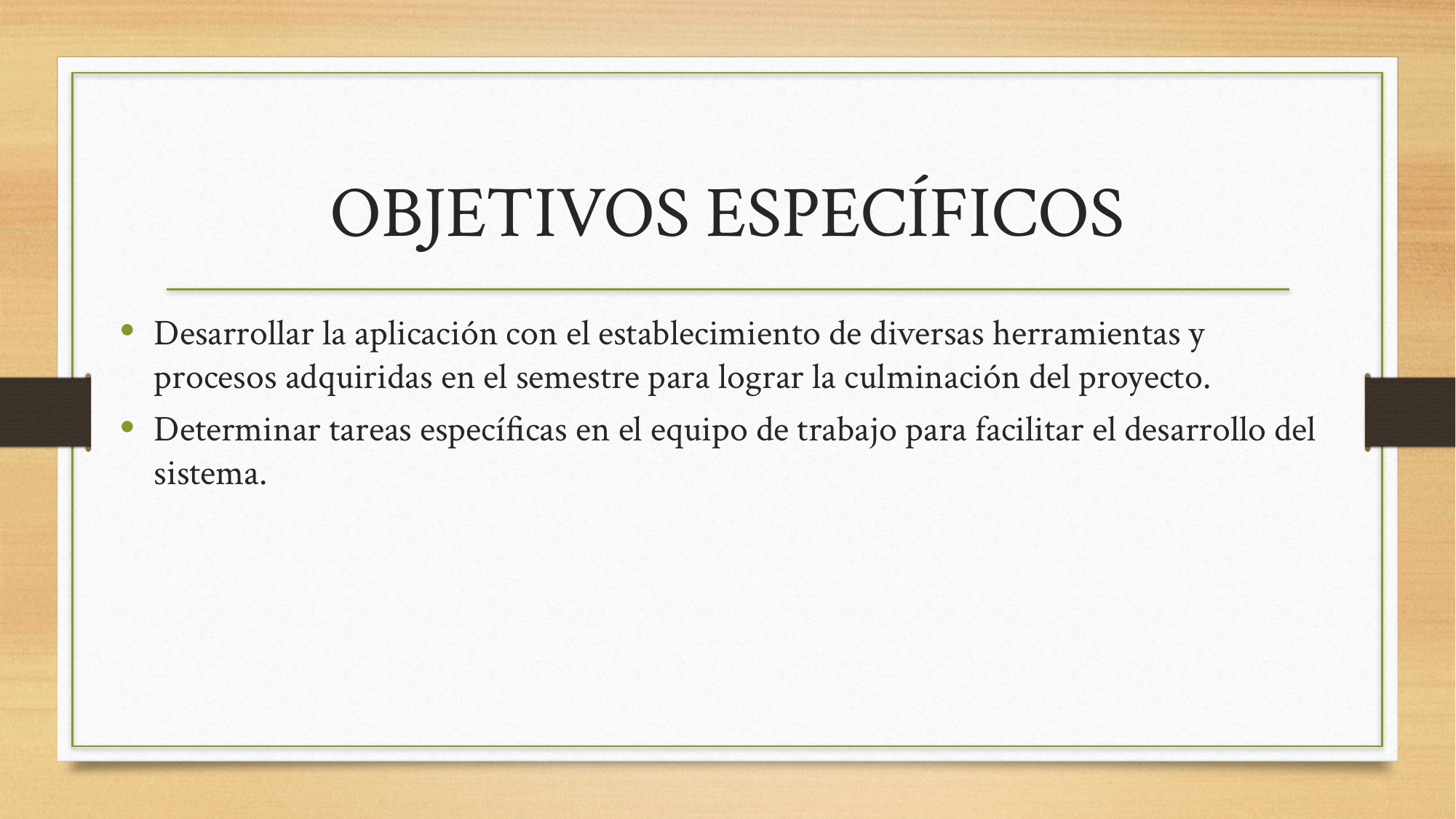

# OBJETIVOS ESPECÍFICOS
Desarrollar la aplicación con el establecimiento de diversas herramientas y procesos adquiridas en el semestre para lograr la culminación del proyecto.
Determinar tareas específicas en el equipo de trabajo para facilitar el desarrollo del sistema.